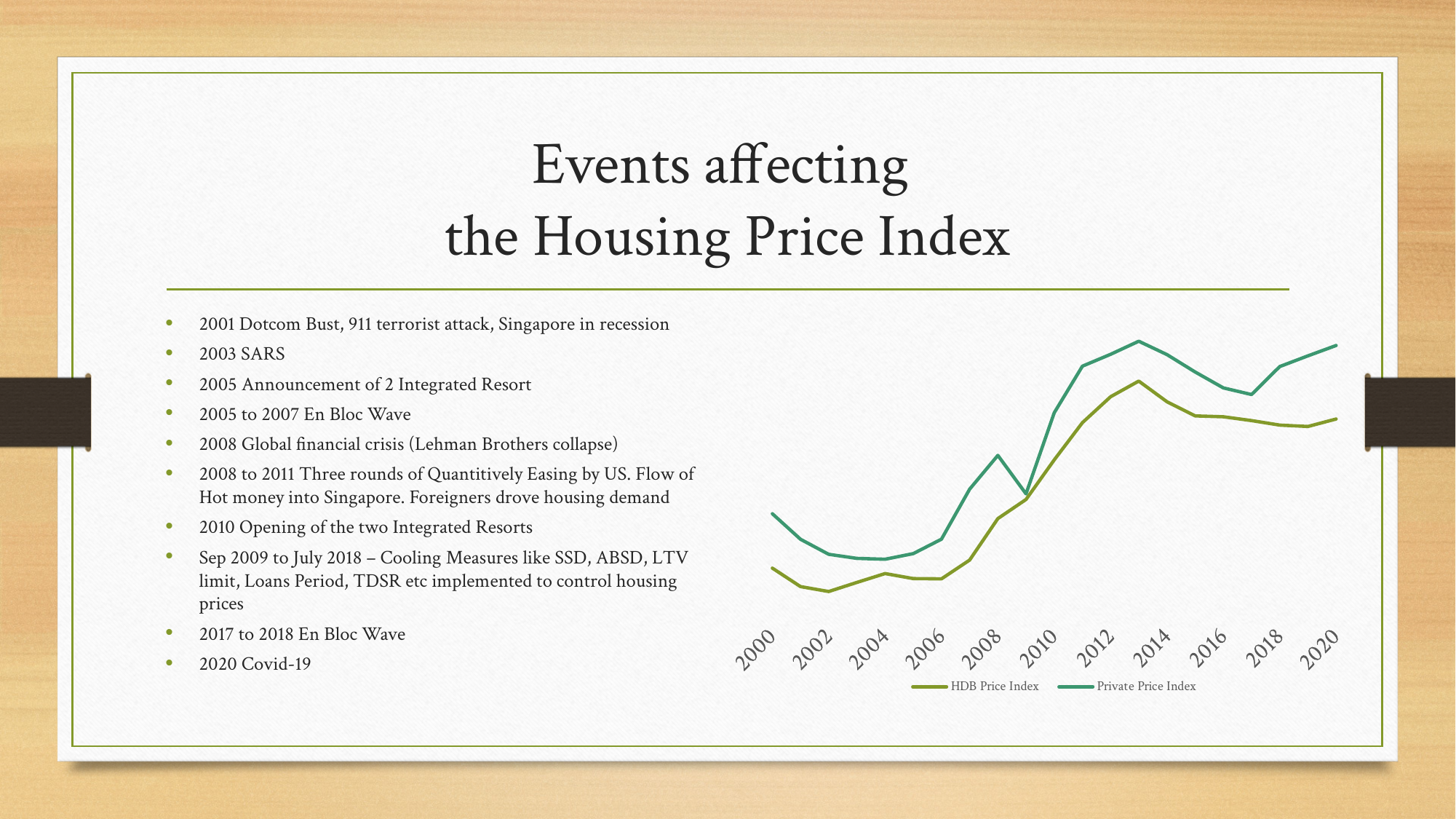

# Events affecting the Housing Price Index
2001 Dotcom Bust, 911 terrorist attack, Singapore in recession
2003 SARS
2005 Announcement of 2 Integrated Resort
2005 to 2007 En Bloc Wave
2008 Global financial crisis (Lehman Brothers collapse)
2008 to 2011 Three rounds of Quantitively Easing by US. Flow of Hot money into Singapore. Foreigners drove housing demand
2010 Opening of the two Integrated Resorts
Sep 2009 to July 2018 – Cooling Measures like SSD, ABSD, LTV limit, Loans Period, TDSR etc implemented to control housing prices
2017 to 2018 En Bloc Wave
2020 Covid-19

### Chart

| Category | HDB Price Index | Private Price Index |
|---|---|---|
| 2000 | 78.25 | 98.52500000000002 |
| 2001 | 71.375 | 89.0125 |
| 2002 | 69.525 | 83.4 |
| 2003 | 72.925 | 81.8875 |
| 2004 | 76.225 | 81.5625 |
| 2005 | 74.35 | 83.6625 |
| 2006 | 74.25 | 89.02499999999998 |
| 2007 | 81.27499999999999 | 107.7125 |
| 2008 | 96.72500000000001 | 120.2875 |
| 2009 | 103.85 | 105.95 |
| 2010 | 118.6 | 136.16250000000002 |
| 2011 | 132.47500000000002 | 153.5375 |
| 2012 | 142.14999999999998 | 157.9625 |
| 2013 | 147.97500000000002 | 162.825 |
| 2014 | 140.275 | 157.85 |
| 2015 | 135.0 | 151.35000000000002 |
| 2016 | 134.67499999999998 | 145.42499999999998 |
| 2017 | 133.25 | 142.9625 |
| 2018 | 131.575 | 153.3875 |
| 2019 | 131.05 | 157.3875 |
| 2020 | 133.85 | 161.2375 |